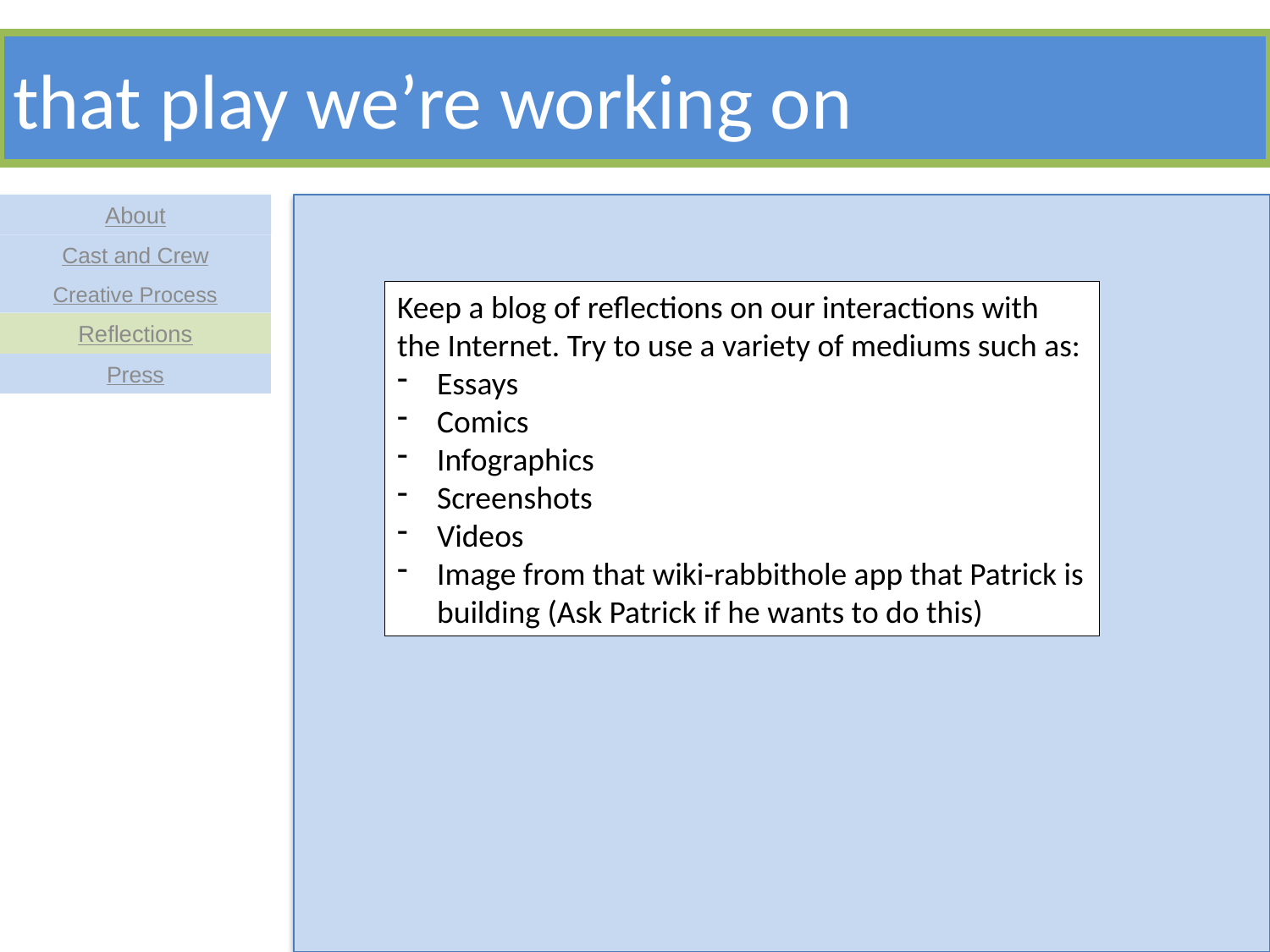

# that play we’re working on
About

Cast and Crew
Creative Process
Keep a blog of reflections on our interactions with the Internet. Try to use a variety of mediums such as:
Essays
Comics
Infographics
Screenshots
Videos
Image from that wiki-rabbithole app that Patrick is building (Ask Patrick if he wants to do this)
Reflections
Press